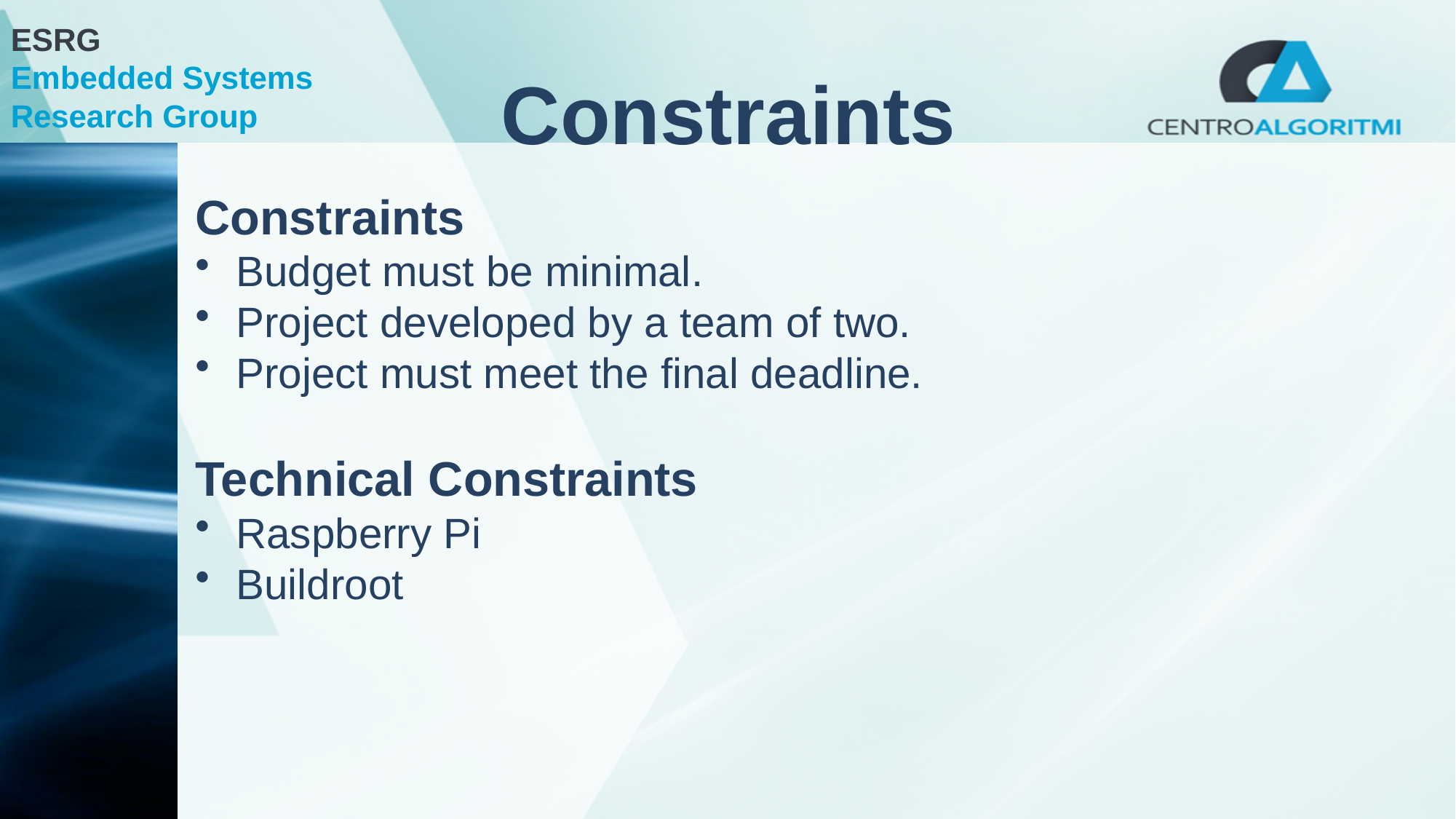

# Constraints
Constraints
Budget must be minimal.
Project developed by a team of two.
Project must meet the final deadline.

Technical Constraints
Raspberry Pi
Buildroot